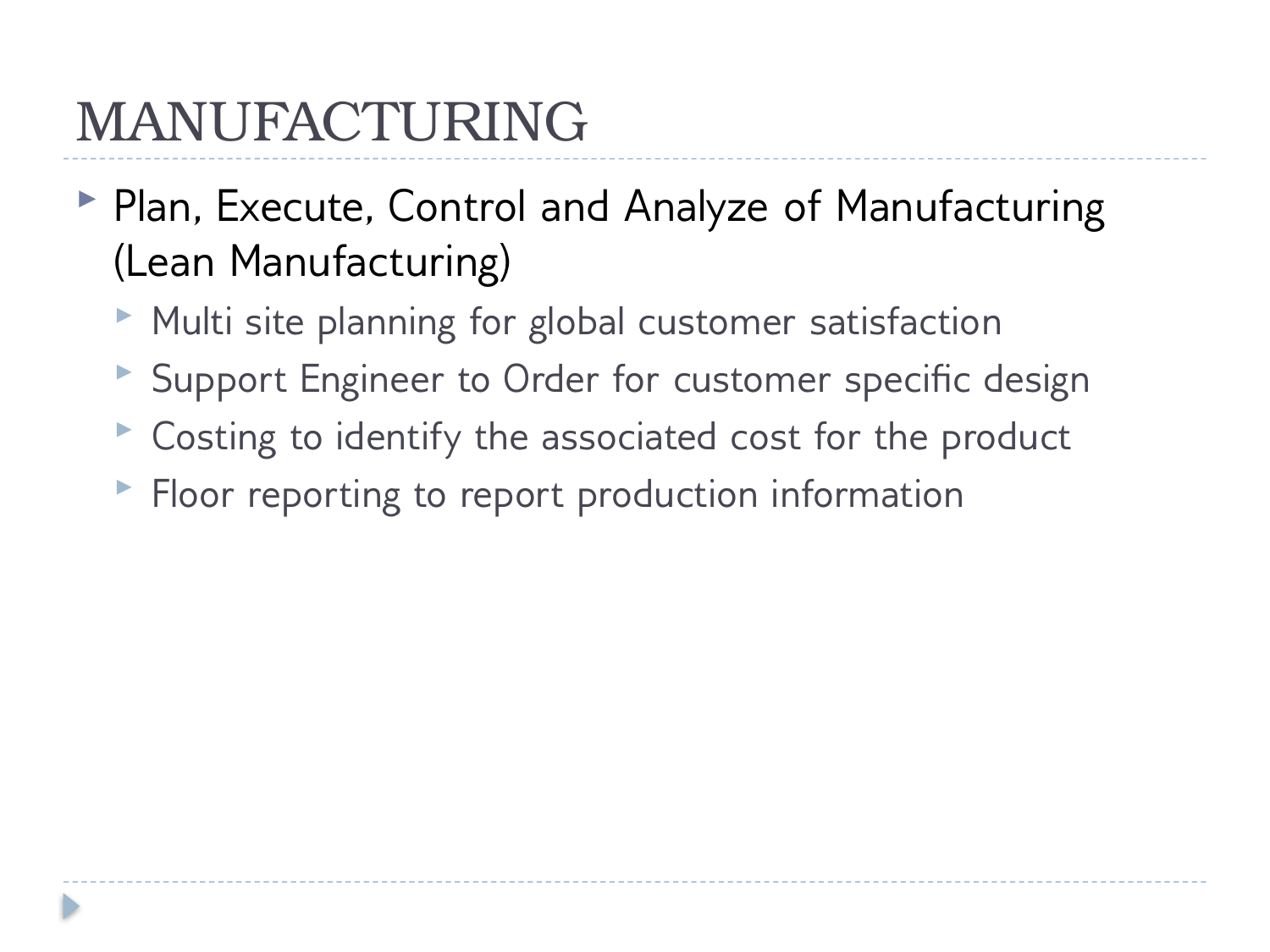

# MANUFACTURING
Plan, Execute, Control and Analyze of Manufacturing (Lean Manufacturing)
Multi site planning for global customer satisfaction
Support Engineer to Order for customer specific design
Costing to identify the associated cost for the product
Floor reporting to report production information